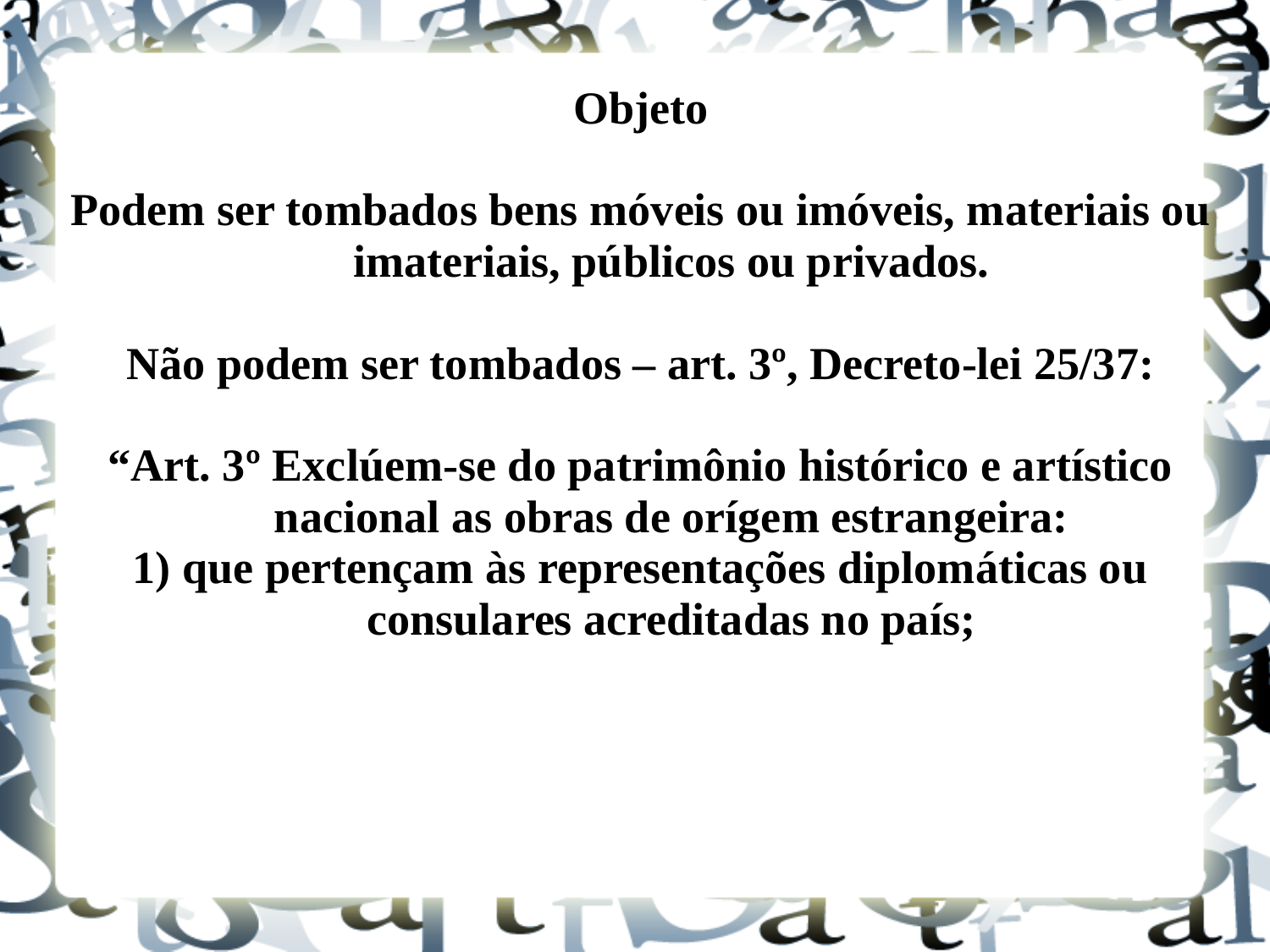

Objeto

Podem ser tombados bens móveis ou imóveis, materiais ou imateriais, públicos ou privados.

Não podem ser tombados – art. 3º, Decreto-lei 25/37:

“Art. 3º Exclúem-se do patrimônio histórico e artístico nacional as obras de orígem estrangeira:
1) que pertençam às representações diplomáticas ou consulares acreditadas no país;